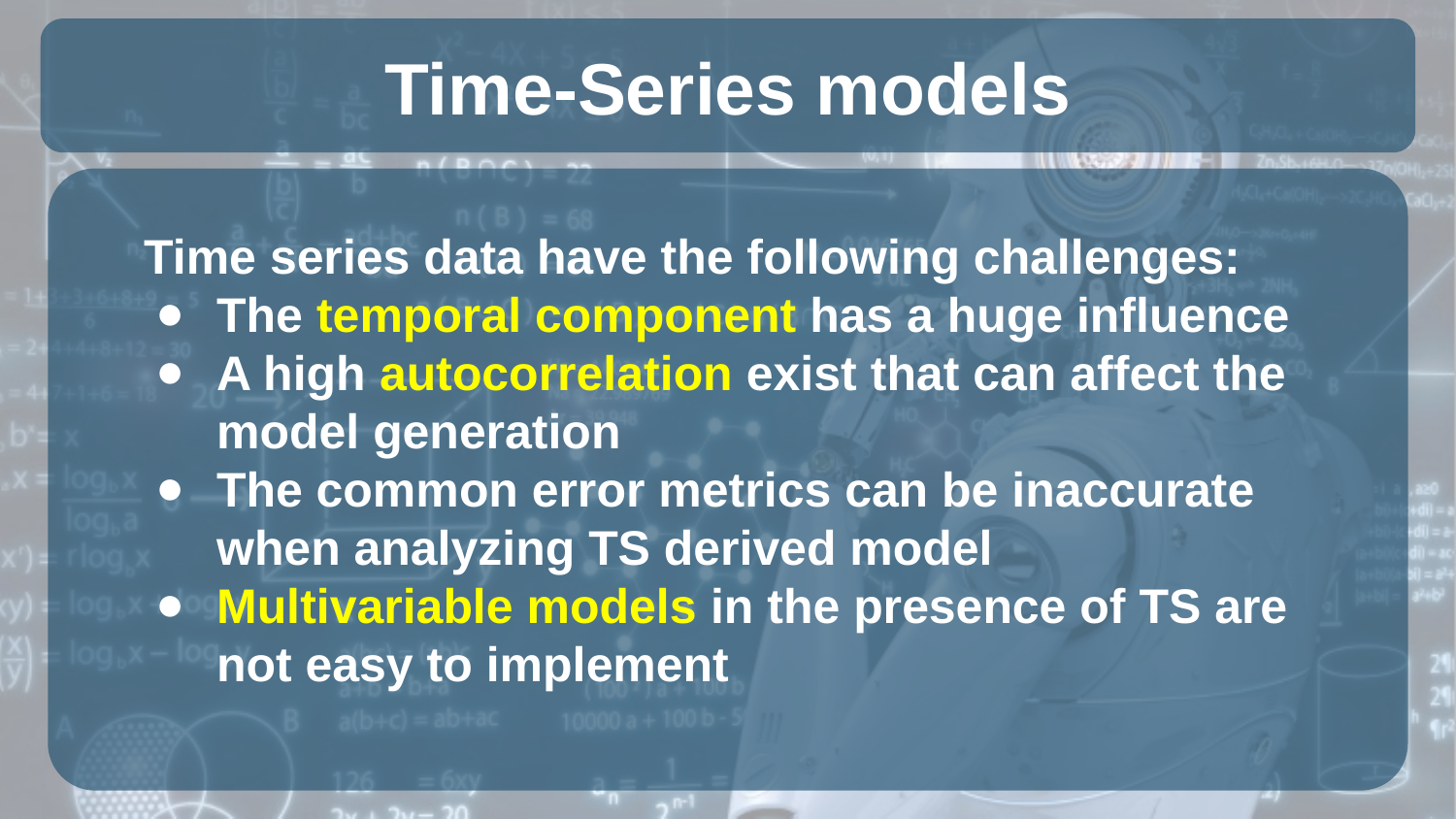

# Time-Series models
Time series data have the following challenges:
The temporal component has a huge influence
A high autocorrelation exist that can affect the model generation
The common error metrics can be inaccurate when analyzing TS derived model
Multivariable models in the presence of TS are not easy to implement